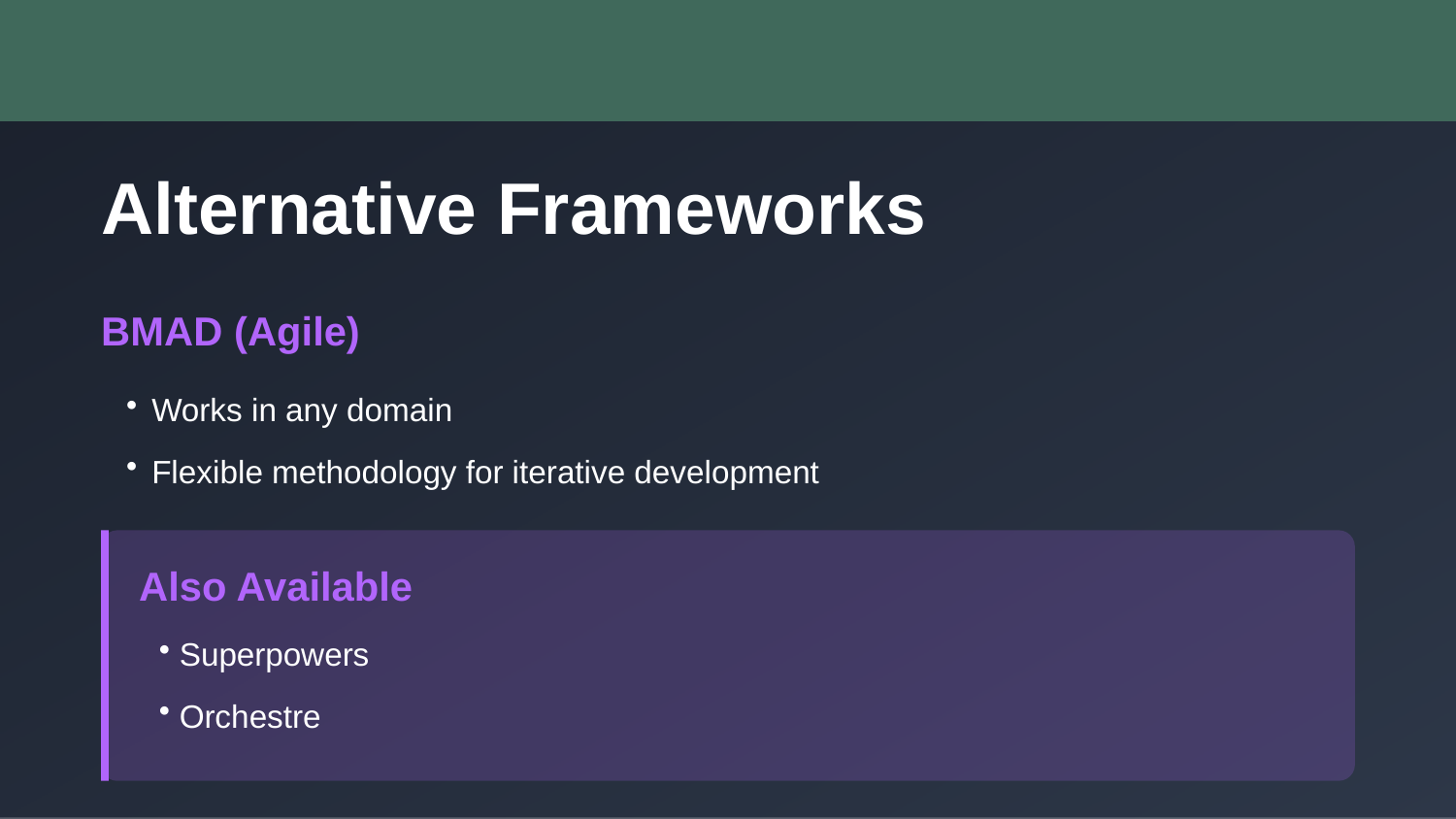

Alternative Frameworks
BMAD (Agile)
Works in any domain
Flexible methodology for iterative development

Also Available
Superpowers
Orchestre